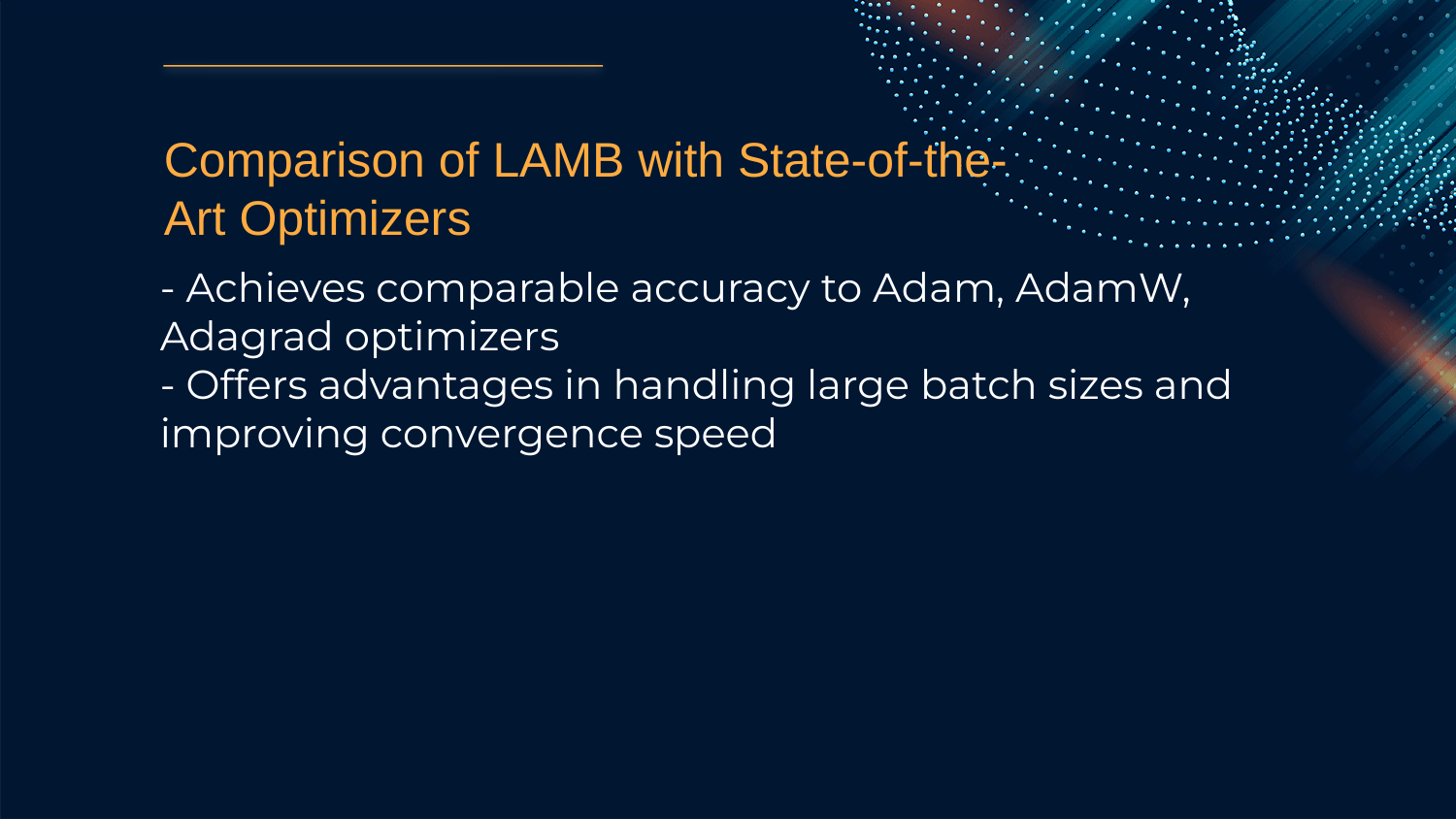

Comparison of LAMB with State-of-the-Art Optimizers

- Achieves comparable accuracy to Adam, AdamW, Adagrad optimizers
- Offers advantages in handling large batch sizes and improving convergence speed